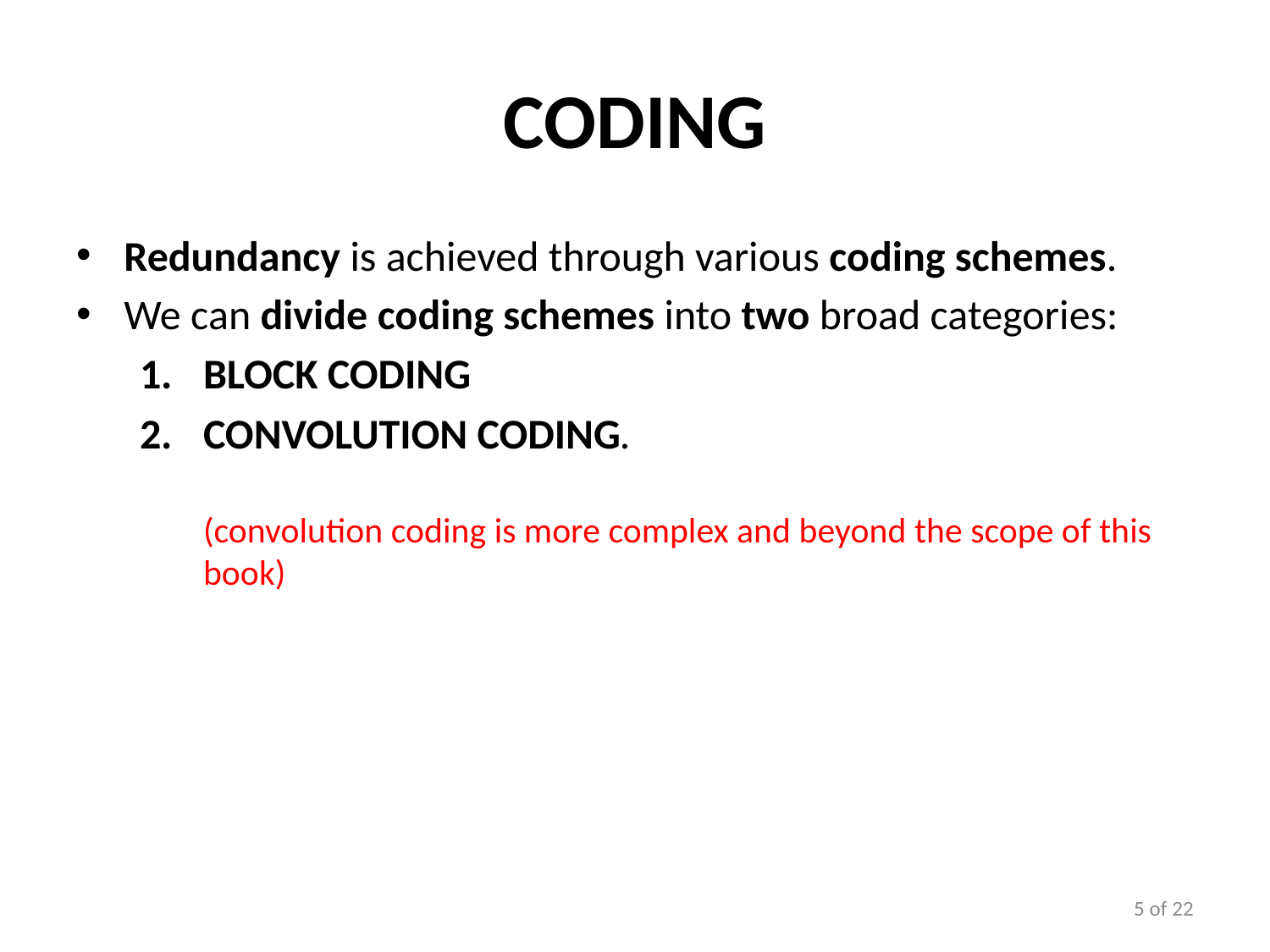

# Coding
Redundancy is achieved through various coding schemes.
We can divide coding schemes into two broad categories:
Block coding
Convolution coding.
(convolution coding is more complex and beyond the scope of this book)
5 of 22